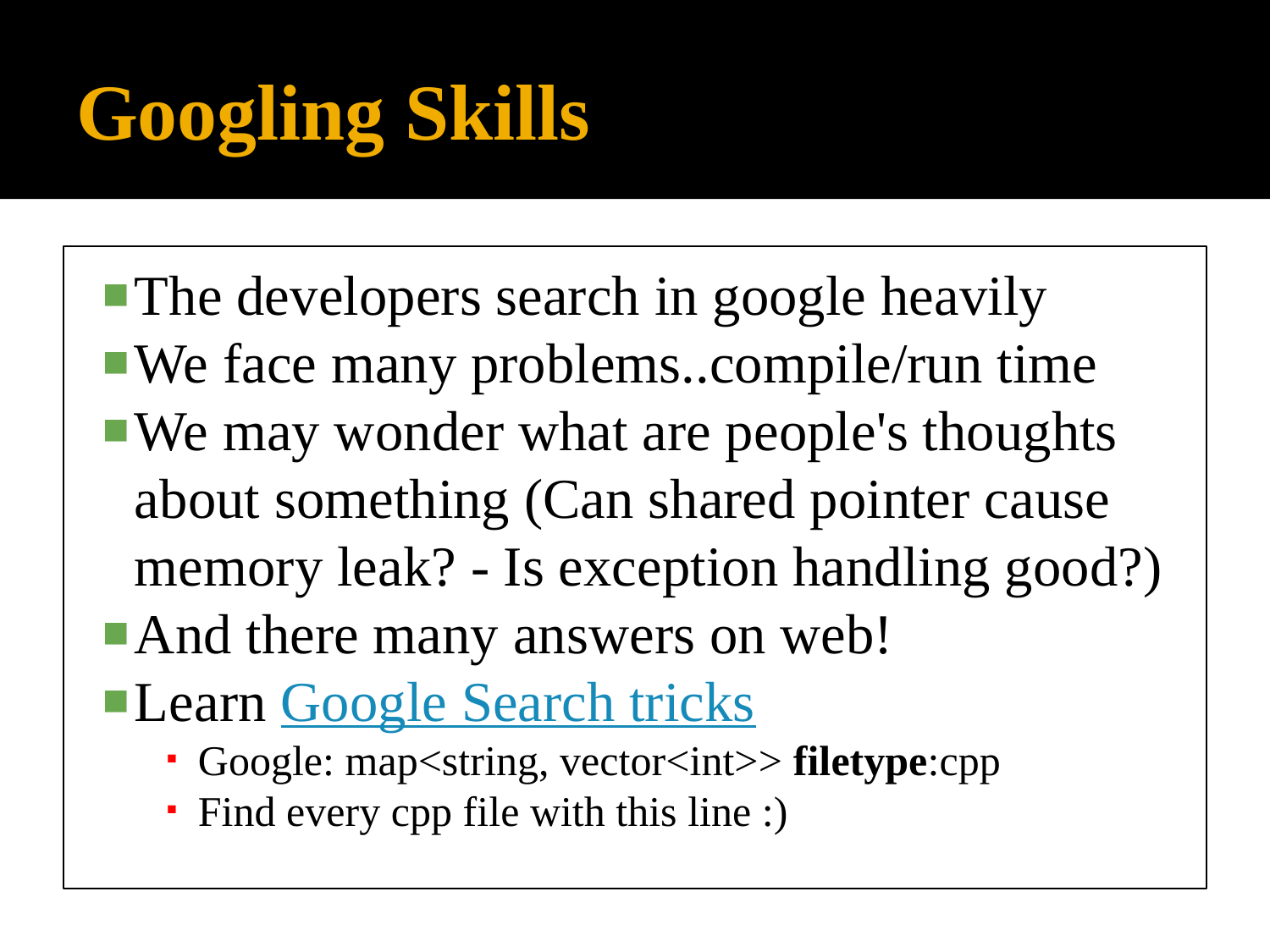

# Googling Skills
The developers search in google heavily
We face many problems..compile/run time
We may wonder what are people's thoughts about something (Can shared pointer cause memory leak? - Is exception handling good?)
And there many answers on web!
Learn Google Search tricks
Google: map<string, vector<int>> filetype:cpp
Find every cpp file with this line :)